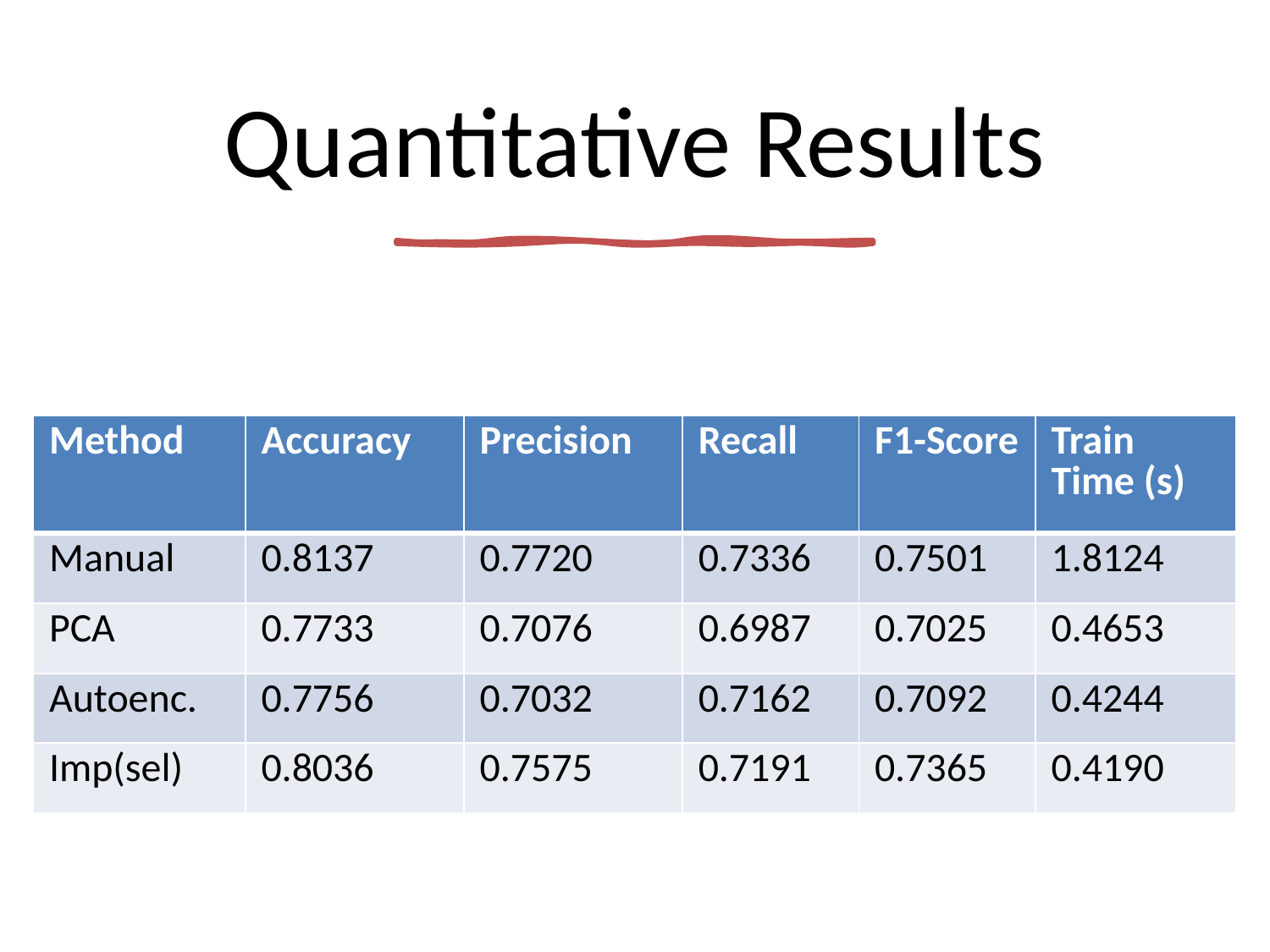

# Quantitative Results

| Method | Accuracy | Precision | Recall | F1-Score | Train Time (s) |
| --- | --- | --- | --- | --- | --- |
| Manual | 0.8137 | 0.7720 | 0.7336 | 0.7501 | 1.8124 |
| PCA | 0.7733 | 0.7076 | 0.6987 | 0.7025 | 0.4653 |
| Autoenc. | 0.7756 | 0.7032 | 0.7162 | 0.7092 | 0.4244 |
| Imp(sel) | 0.8036 | 0.7575 | 0.7191 | 0.7365 | 0.4190 |